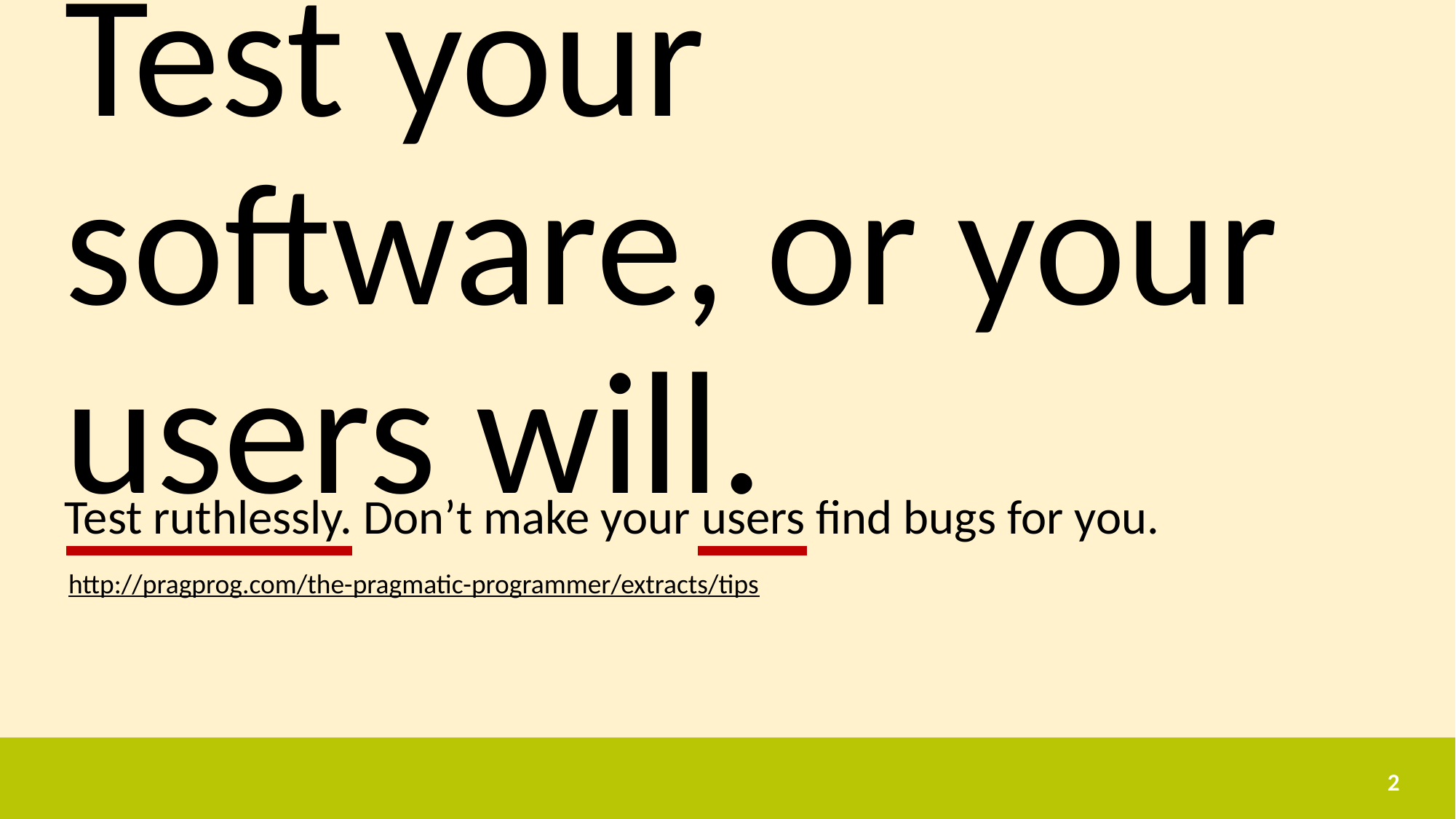

# Test your software, or your users will.
Test ruthlessly. Don’t make your users find bugs for you.
http://pragprog.com/the-pragmatic-programmer/extracts/tips
2